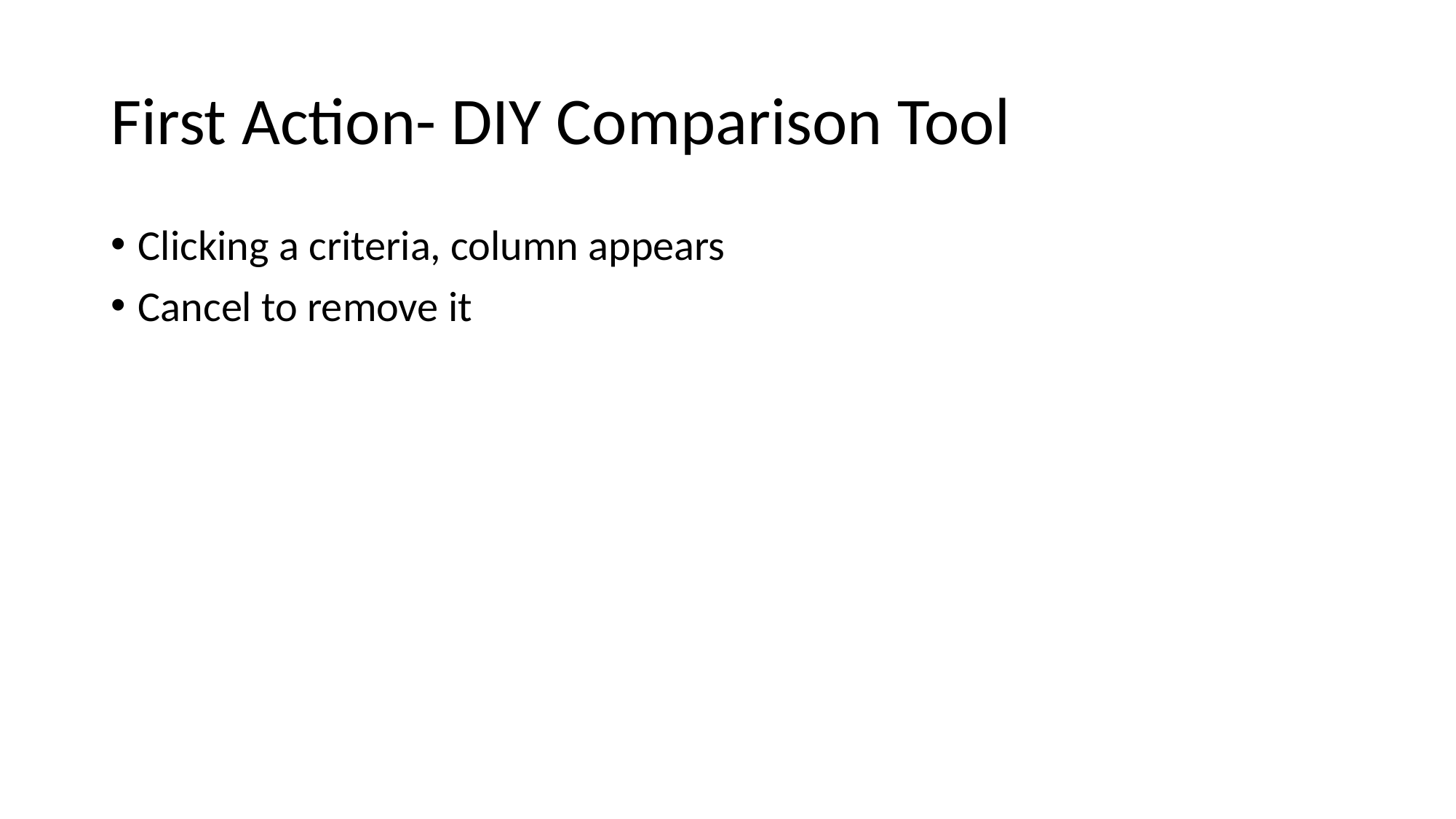

# First Action- DIY Comparison Tool
Clicking a criteria, column appears
Cancel to remove it